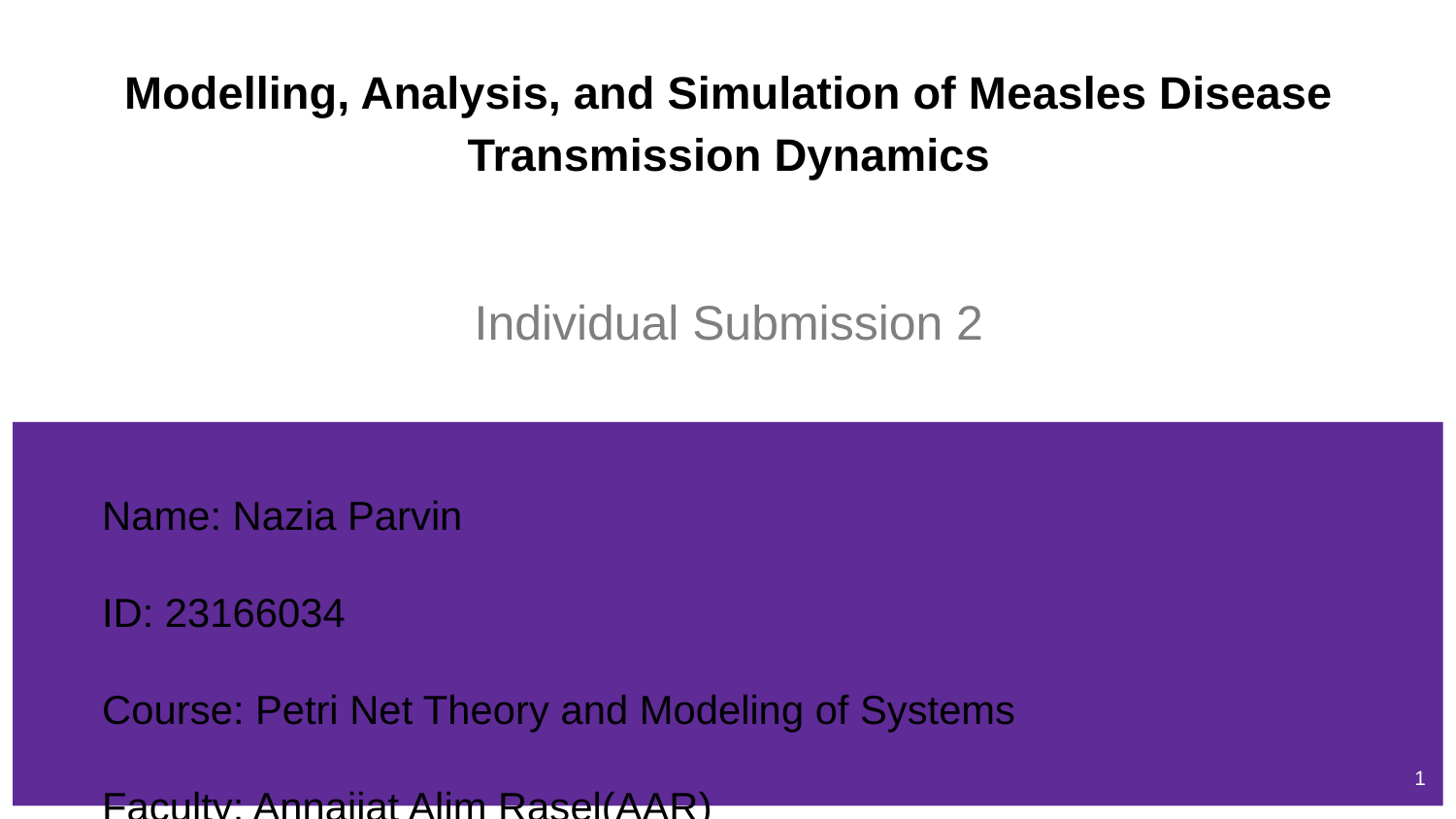

# Modelling, Analysis, and Simulation of Measles Disease Transmission Dynamics

Individual Submission 2
Name: Nazia Parvin
ID: 23166034
Course: Petri Net Theory and Modeling of Systems
Faculty: Annajiat Alim Rasel(AAR)
1